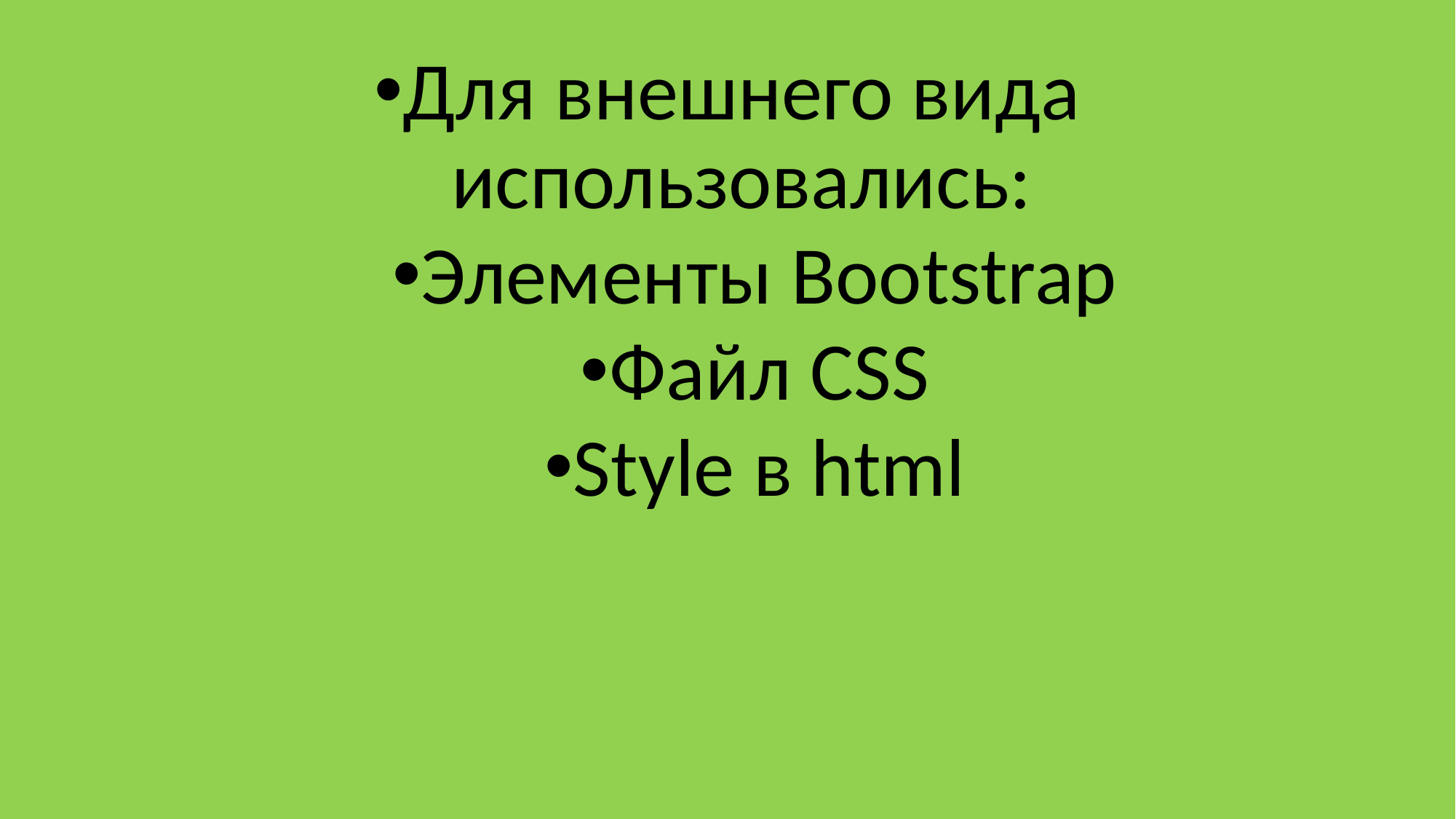

#
Для внешнего вида использовались:
Элементы Bootstrap
Файл CSS
Style в html